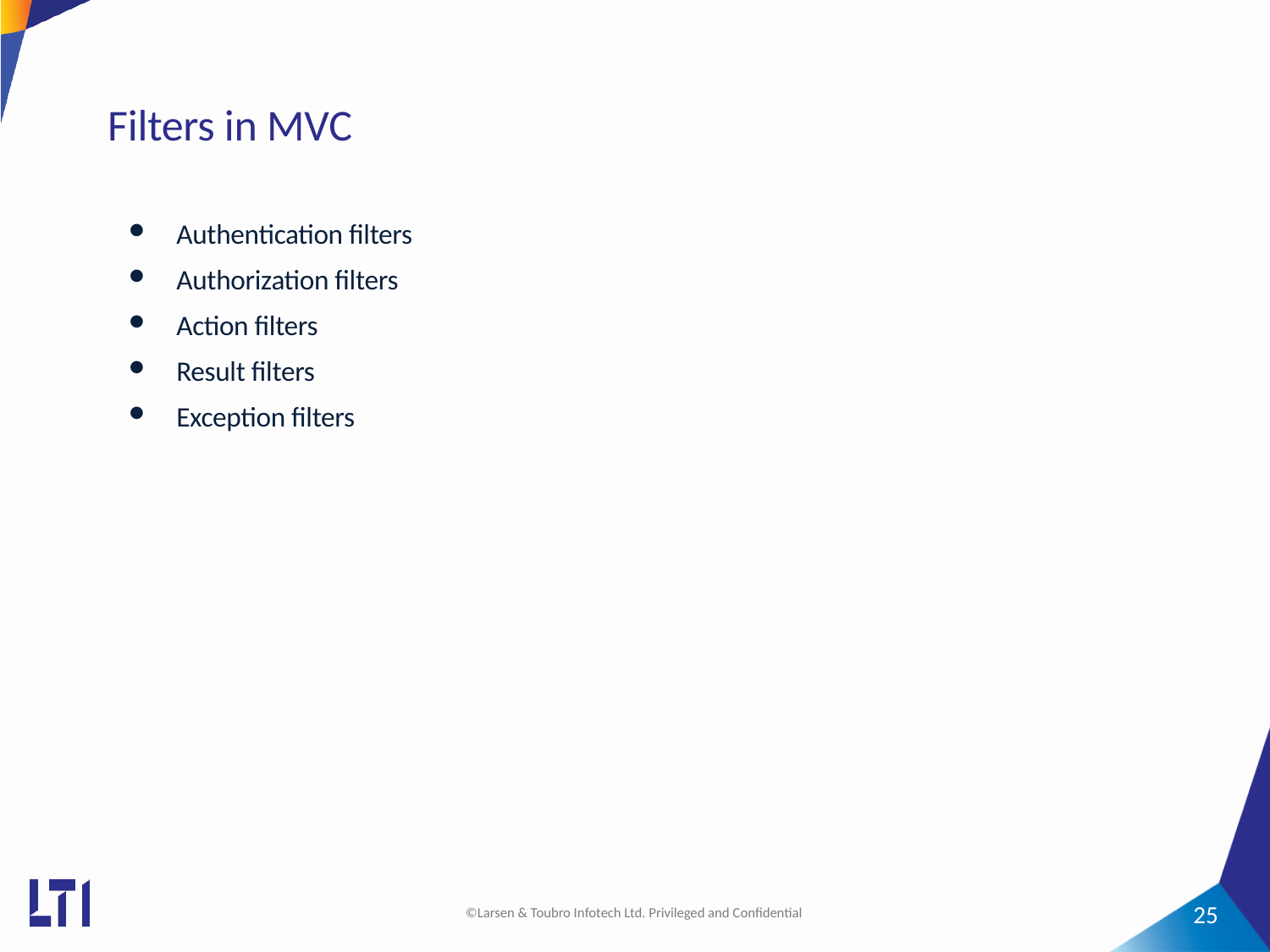

# Filters in MVC
Authentication filters
Authorization filters
Action filters
Result filters
Exception filters